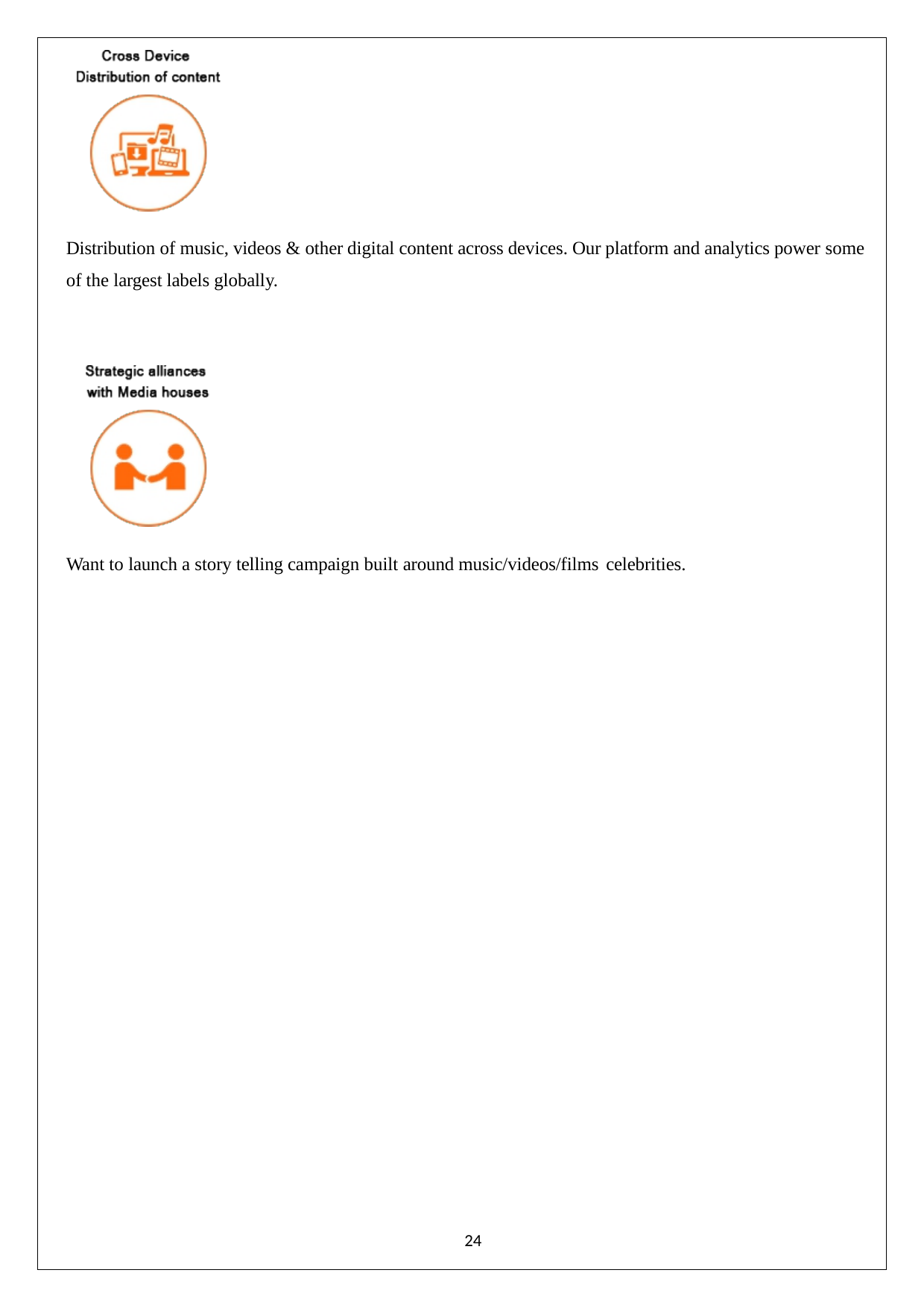

Distribution of music, videos & other digital content across devices. Our platform and analytics power some  of the largest labels globally.

Want to launch a story telling campaign built around music/videos/films celebrities.
24